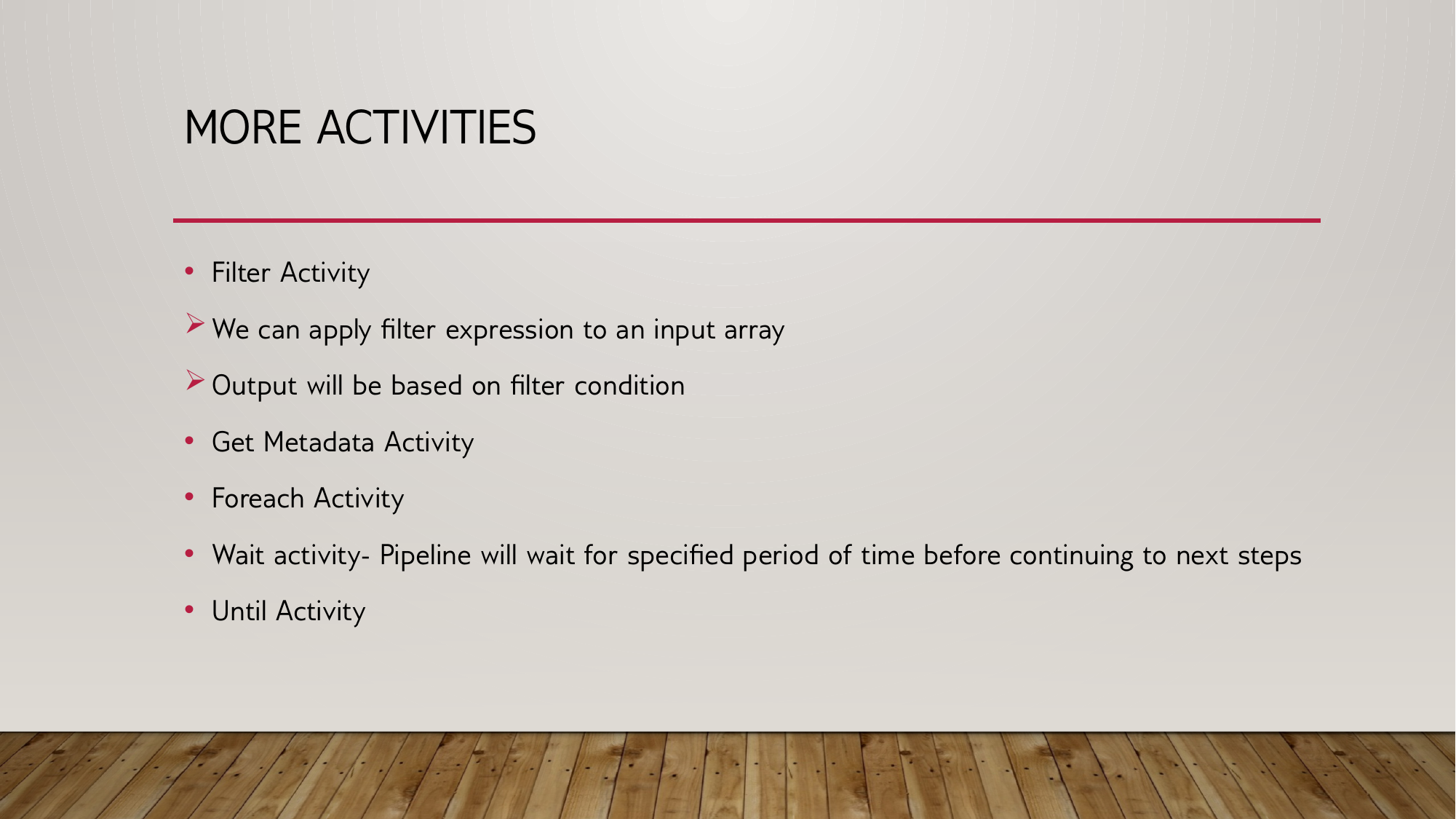

# More activities
Filter Activity
We can apply filter expression to an input array
Output will be based on filter condition
Get Metadata Activity
Foreach Activity
Wait activity- Pipeline will wait for specified period of time before continuing to next steps
Until Activity